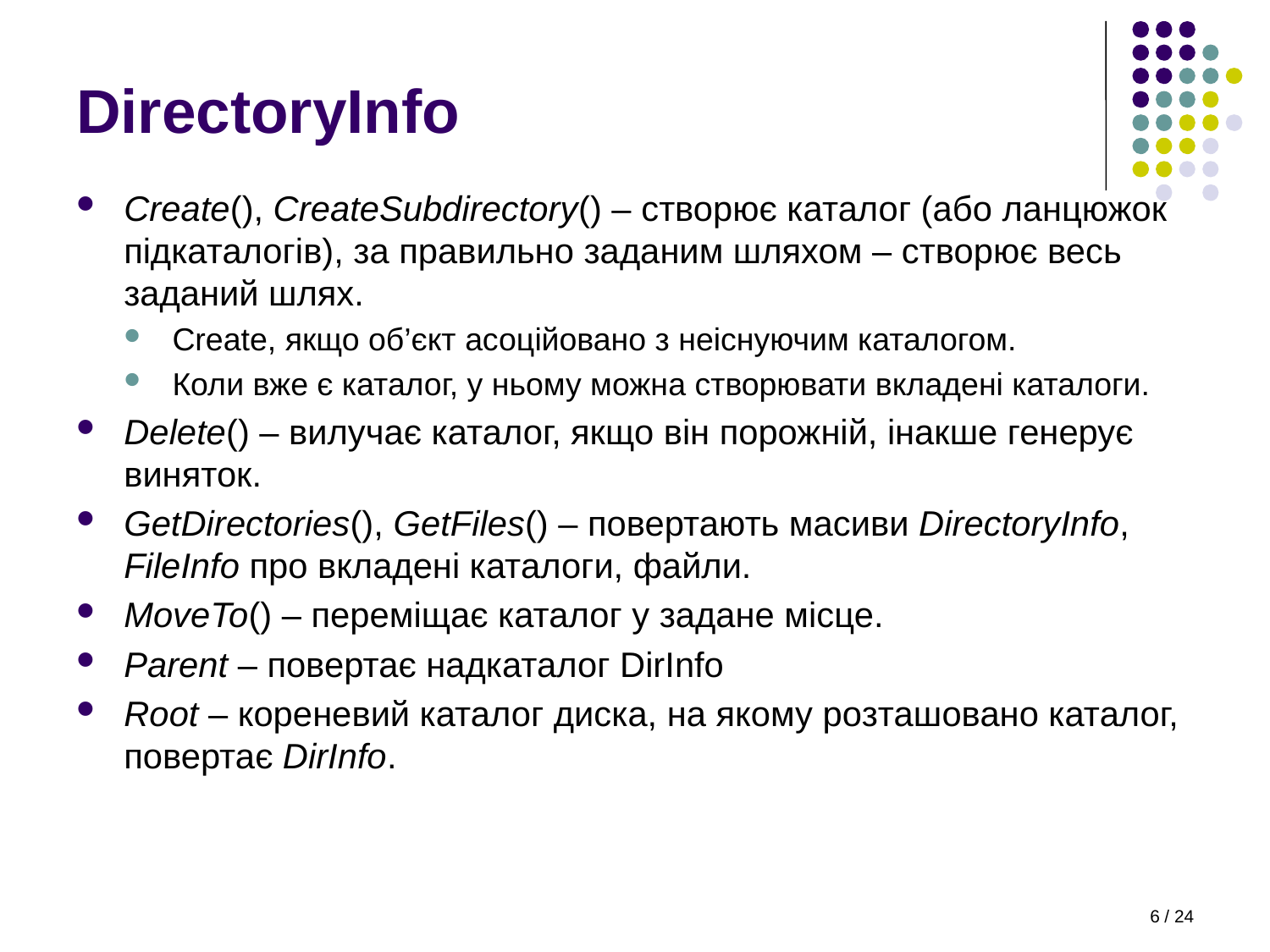

# DirectoryInfo
Create(), CreateSubdirectory() – створює каталог (або ланцюжок підкаталогів), за правильно заданим шляхом – створює весь заданий шлях.
Create, якщо об’єкт асоційовано з неіснуючим каталогом.
Коли вже є каталог, у ньому можна створювати вкладені каталоги.
Delete() – вилучає каталог, якщо він порожній, інакше генерує виняток.
GetDirectories(), GetFiles() – повертають масиви DirectoryInfo, FileInfo про вкладені каталоги, файли.
MoveTo() – переміщає каталог у задане місце.
Parent – повертає надкаталог DirInfo
Root – кореневий каталог диска, на якому розташовано каталог, повертає DirInfo.
6 / 24